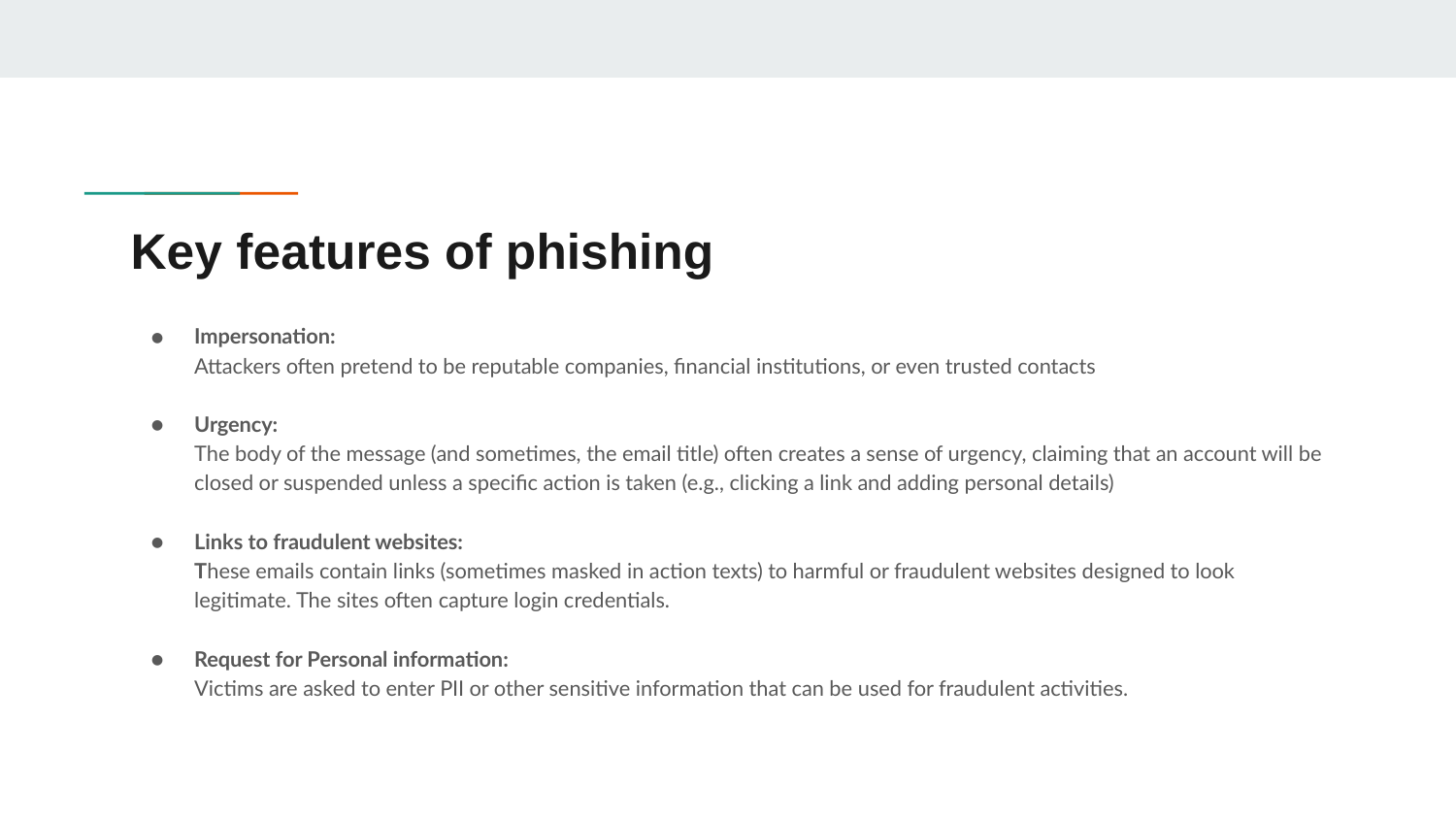

# Key features of phishing
Impersonation:
Attackers often pretend to be reputable companies, financial institutions, or even trusted contacts

Urgency:
The body of the message (and sometimes, the email title) often creates a sense of urgency, claiming that an account will be closed or suspended unless a specific action is taken (e.g., clicking a link and adding personal details)

Links to fraudulent websites:
These emails contain links (sometimes masked in action texts) to harmful or fraudulent websites designed to look legitimate. The sites often capture login credentials.

Request for Personal information:
Victims are asked to enter PII or other sensitive information that can be used for fraudulent activities.